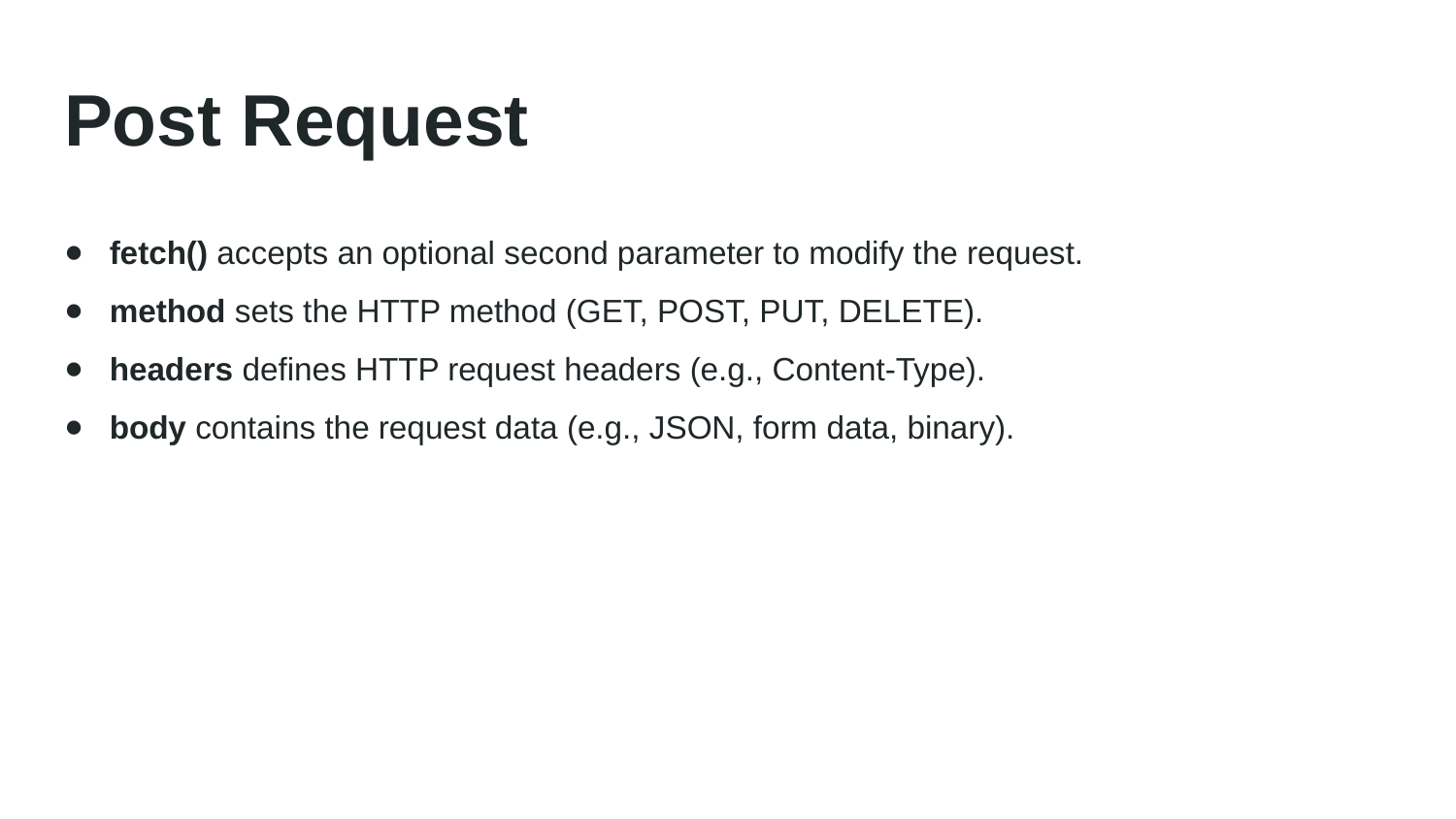

# Post Request
fetch() accepts an optional second parameter to modify the request.
method sets the HTTP method (GET, POST, PUT, DELETE).
headers defines HTTP request headers (e.g., Content-Type).
body contains the request data (e.g., JSON, form data, binary).